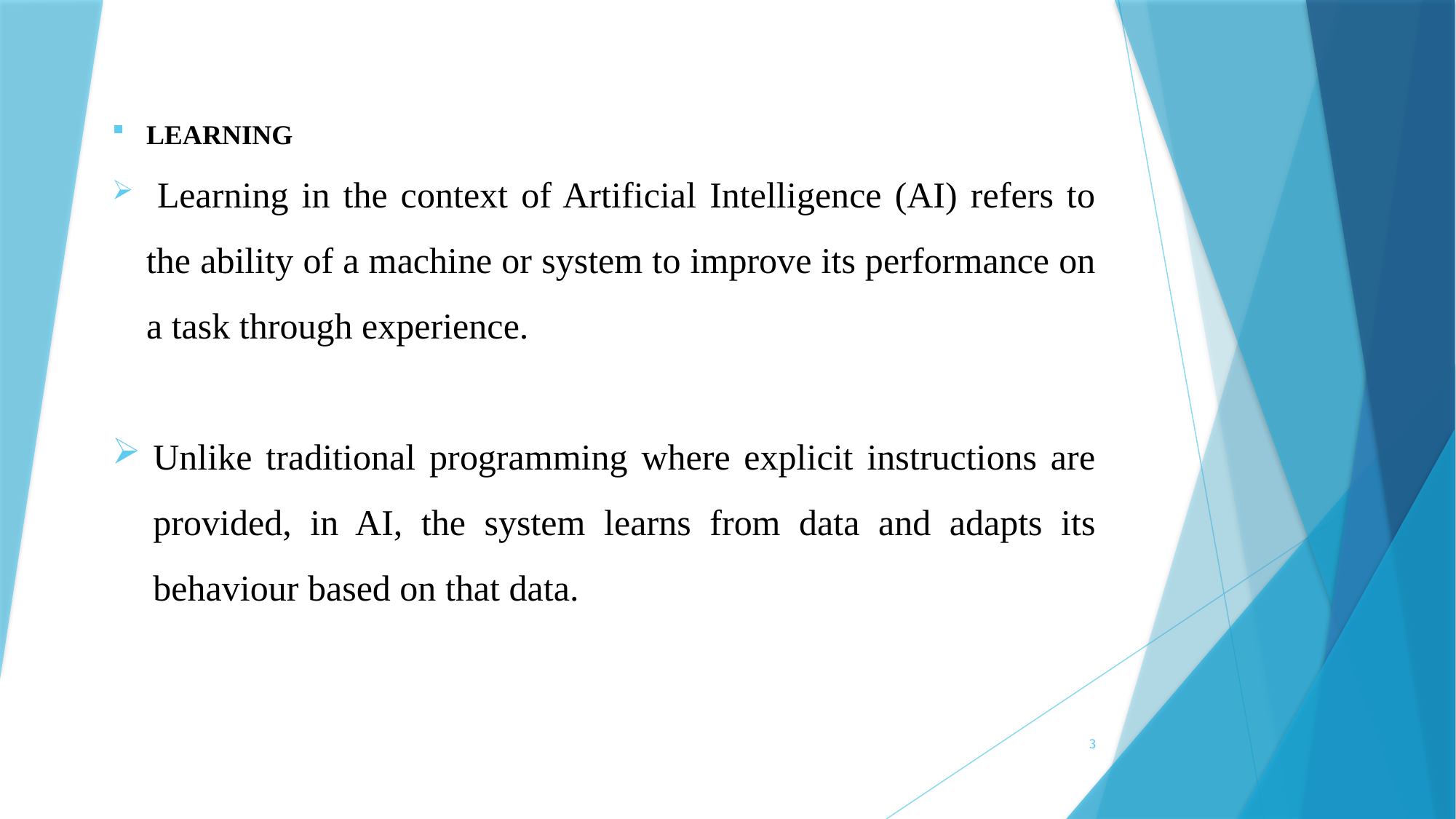

LEARNING
 Learning in the context of Artificial Intelligence (AI) refers to the ability of a machine or system to improve its performance on a task through experience.

Unlike traditional programming where explicit instructions are provided, in AI, the system learns from data and adapts its behaviour based on that data.
3